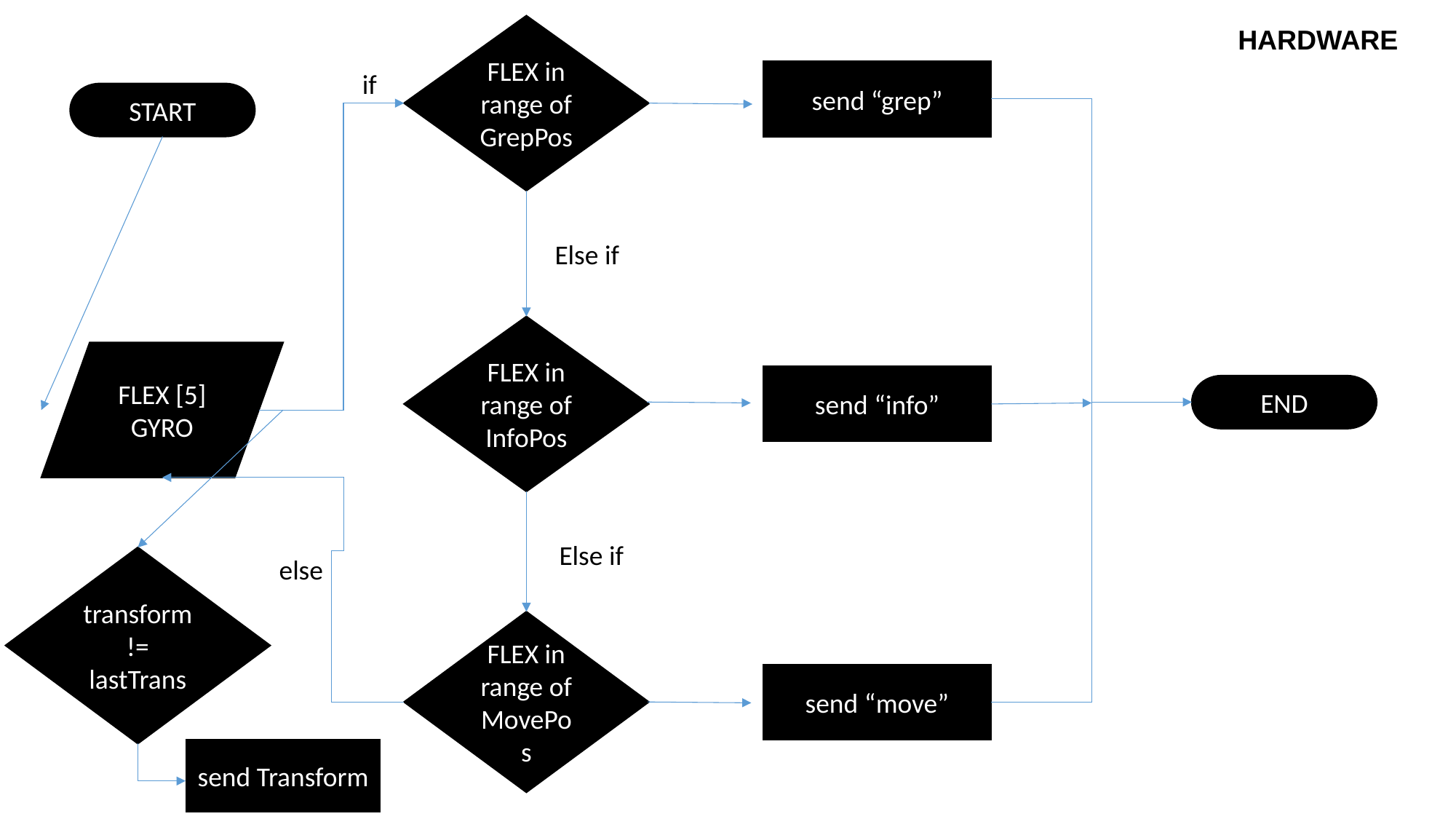

FLEX in range of GrepPos
HARDWARE
if
send “grep”
START
Else if
FLEX in range of InfoPos
FLEX [5]
GYRO
send “info”
END
Else if
else
transform != lastTrans
FLEX in range of MovePos
send “move”
send Transform